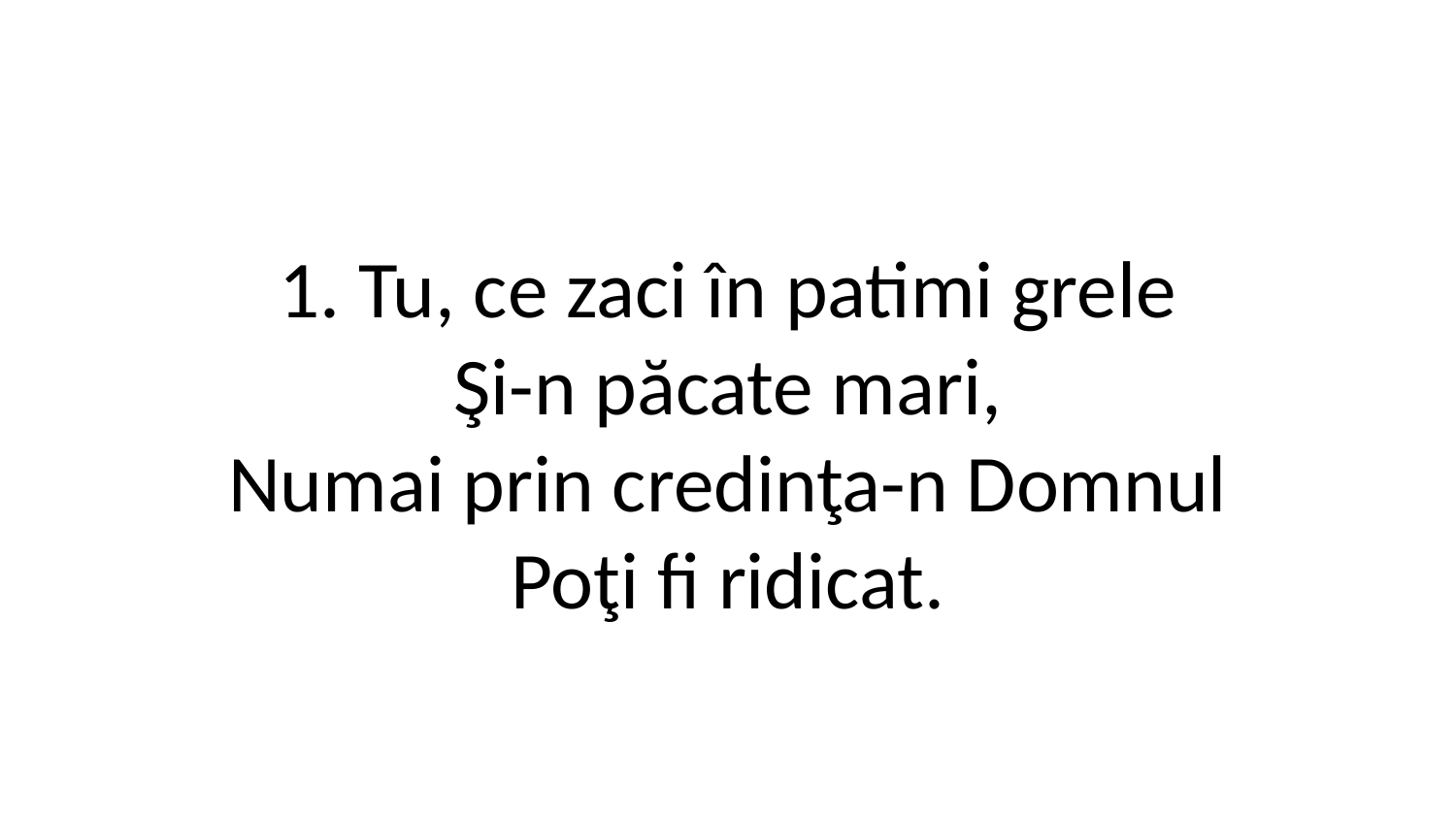

1. Tu, ce zaci în patimi grele
Şi-n păcate mari,
Numai prin credinţa-n Domnul
Poţi fi ridicat.